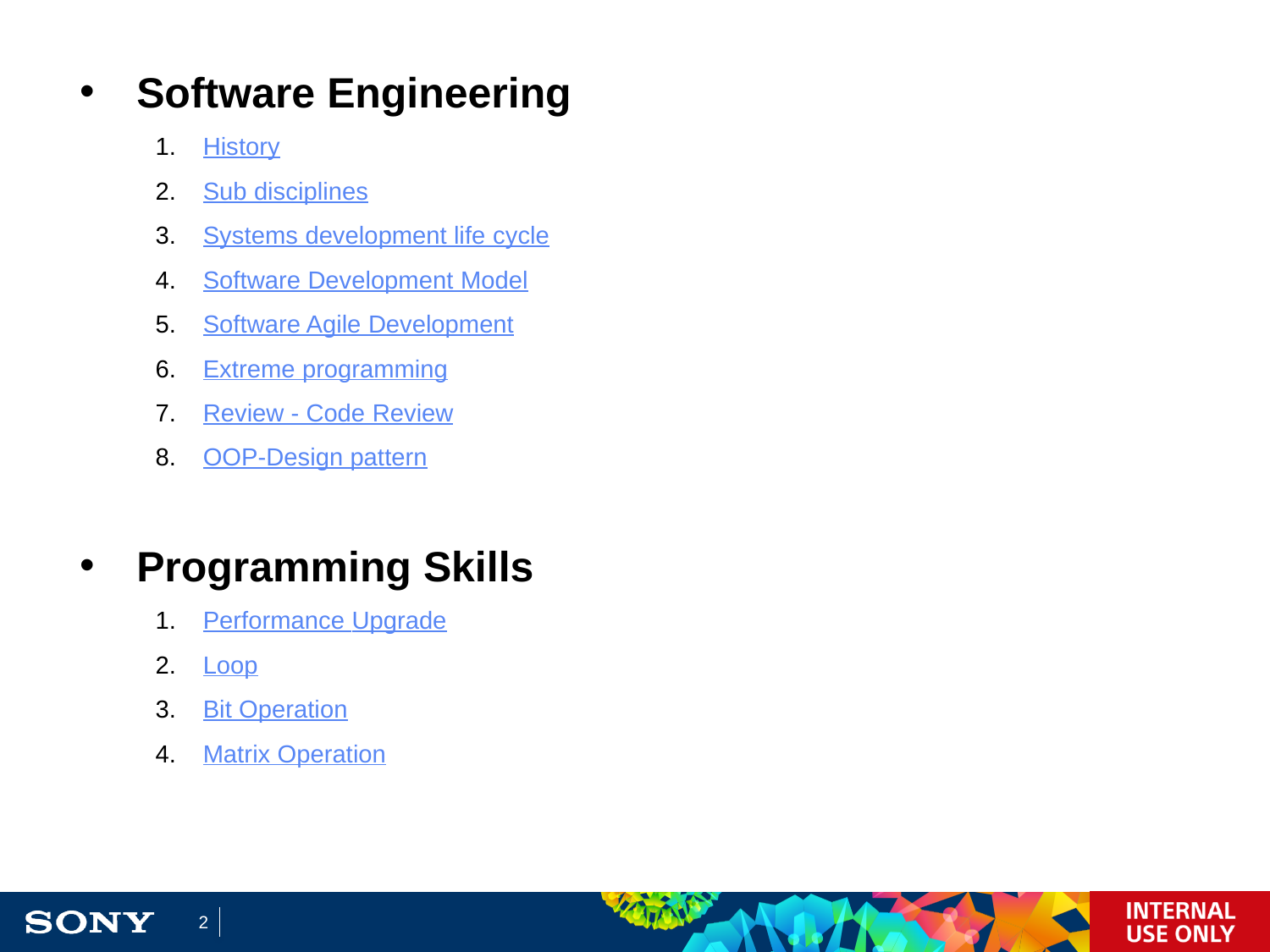

Software Engineering
History
Sub disciplines
Systems development life cycle
Software Development Model
Software Agile Development
Extreme programming
Review - Code Review
OOP-Design pattern

Programming Skills
Performance Upgrade
Loop
Bit Operation
Matrix Operation